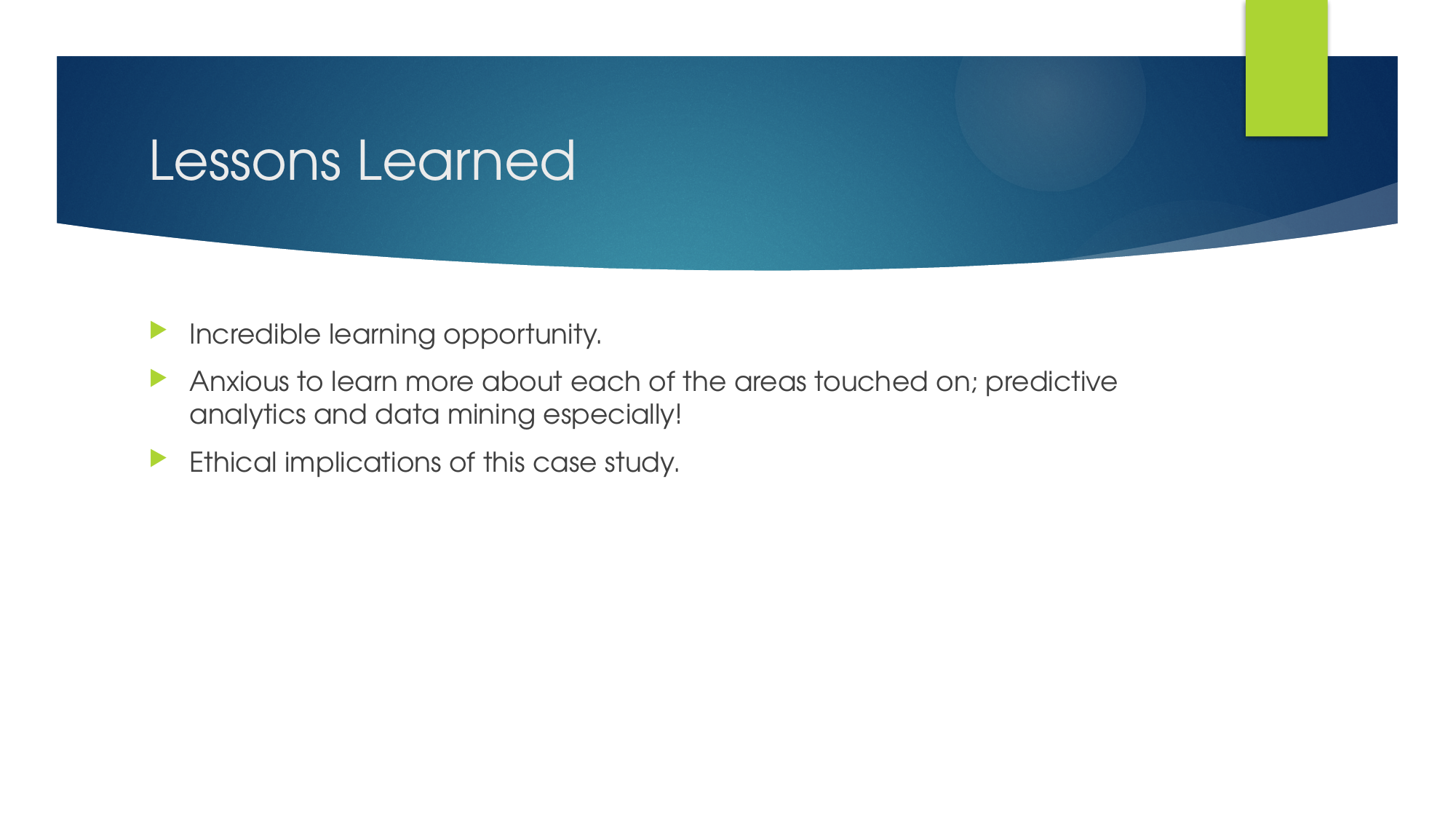

# Lessons Learned
Incredible learning opportunity.
Anxious to learn more about each of the areas touched on; predictive analytics and data mining especially!
Ethical implications of this case study.